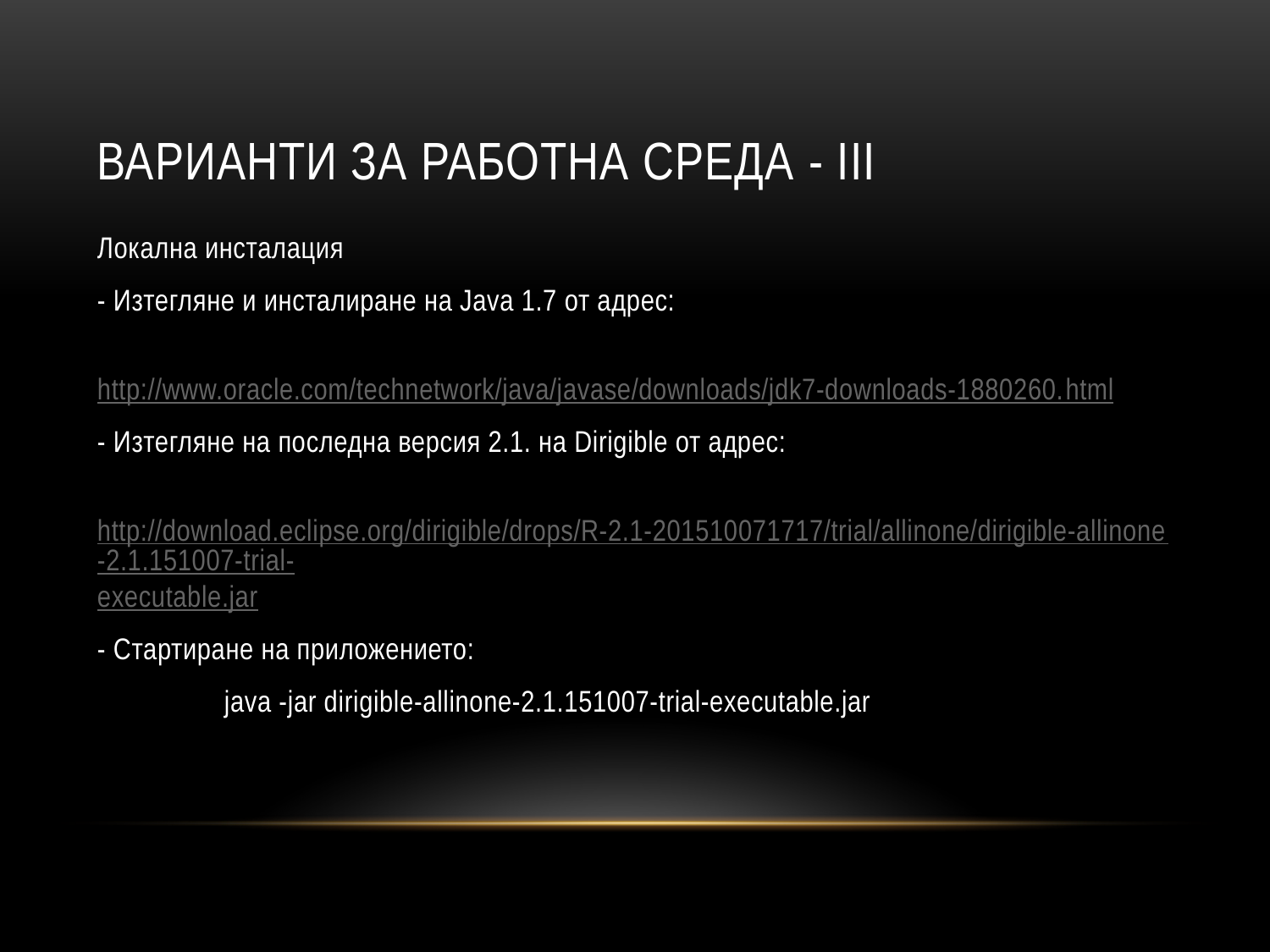

# Варианти за работна среда - III
Локална инсталация
- Изтегляне и инсталиране на Java 1.7 от адрес:
	http://www.oracle.com/technetwork/java/javase/downloads/jdk7-downloads-1880260.html
- Изтегляне на последна версия 2.1. на Dirigible от адрес:
	http://download.eclipse.org/dirigible/drops/R-2.1-201510071717/trial/allinone/dirigible-allinone-2.1.151007-trial-executable.jar
- Стартиране на приложението:
	java -jar dirigible-allinone-2.1.151007-trial-executable.jar